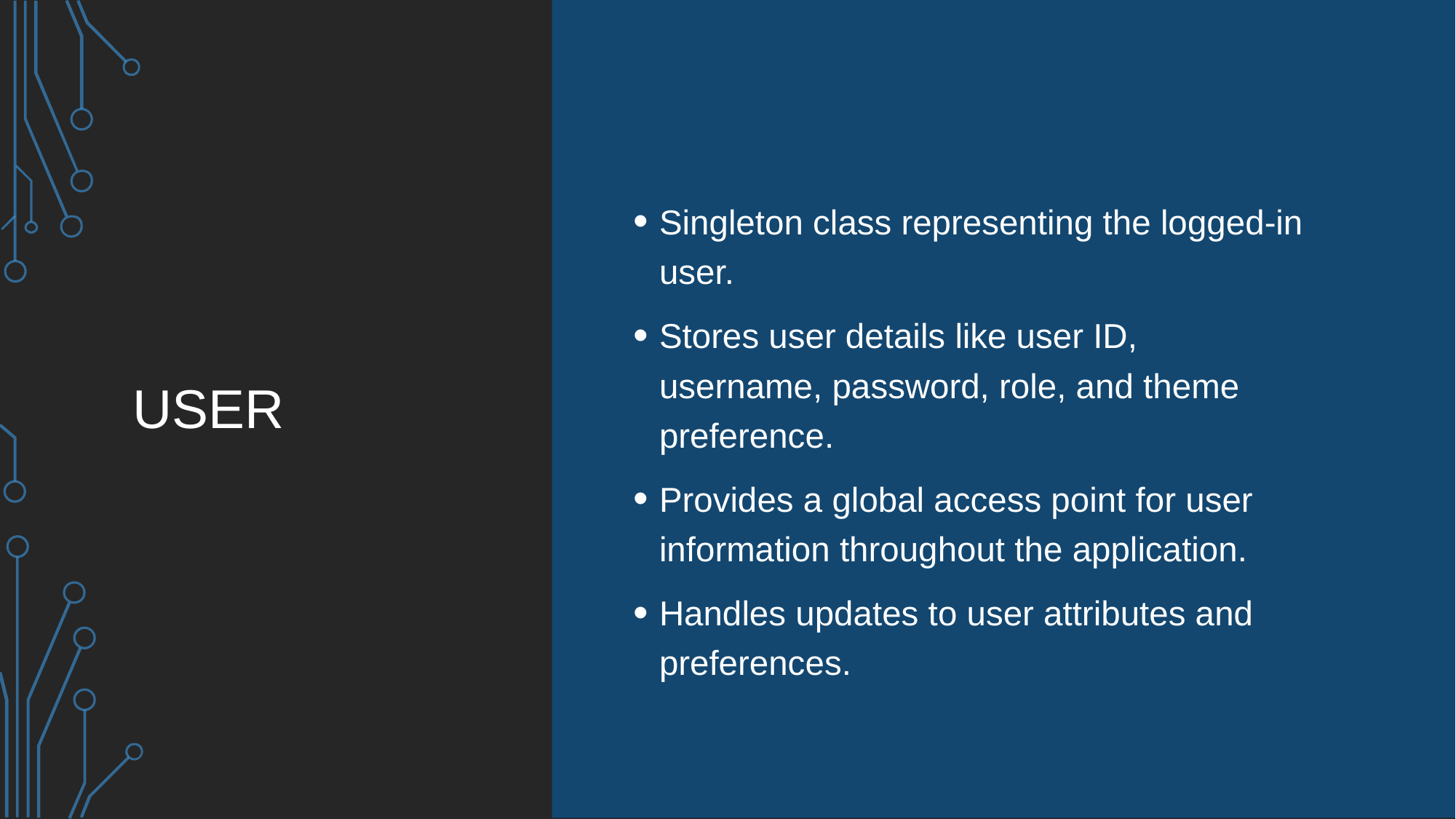

# User

Singleton class representing the logged-in user.
Stores user details like user ID, username, password, role, and theme preference.
Provides a global access point for user information throughout the application.
Handles updates to user attributes and preferences.